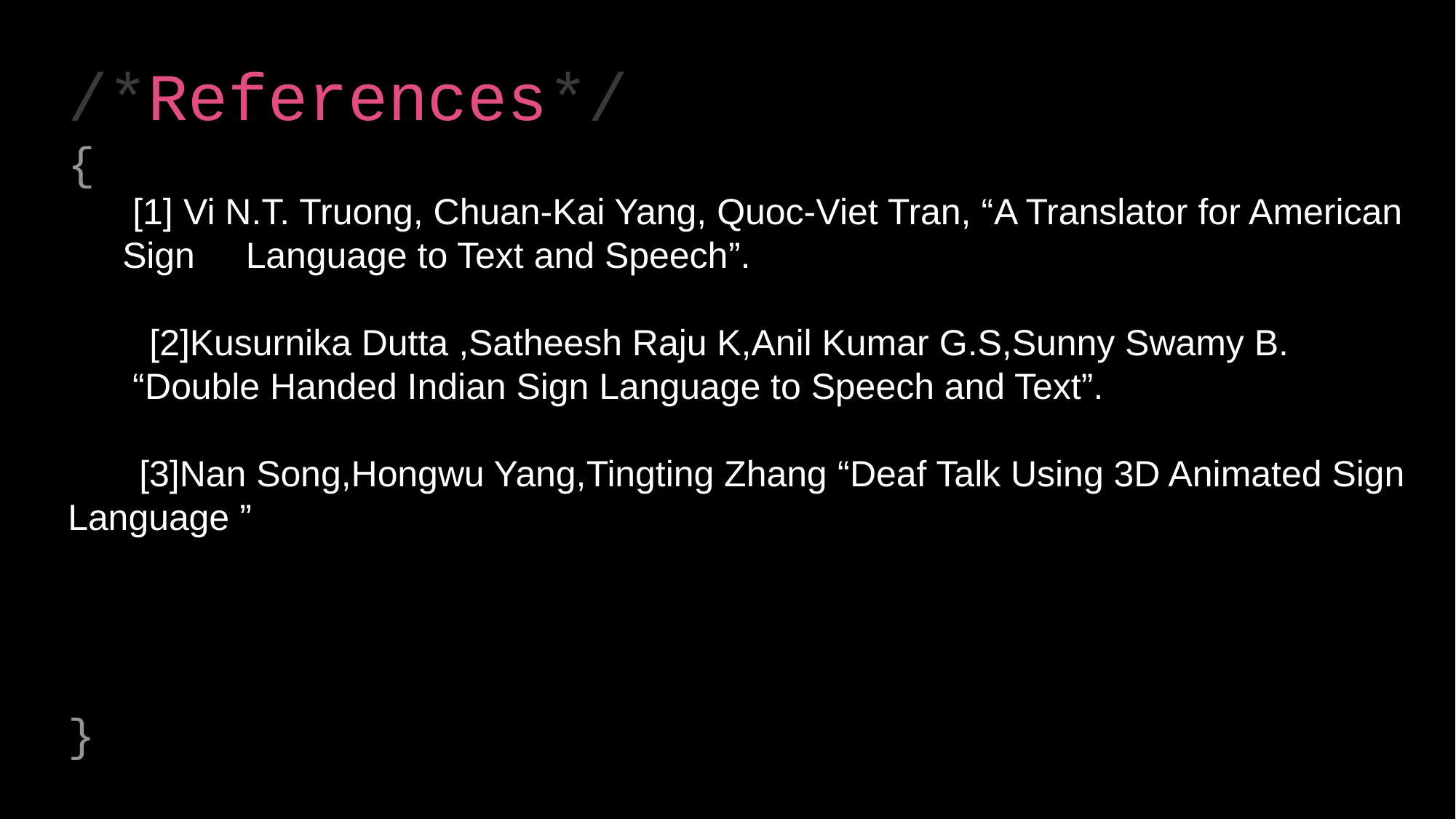

/*References*/
{
 [1] Vi N.T. Truong, Chuan-Kai Yang, Quoc-Viet Tran, “A Translator for American Sign     Language to Text and Speech”.

        [2]Kusurnika Dutta ,Satheesh Raju K,Anil Kumar G.S,Sunny Swamy B.
 “Double Handed Indian Sign Language to Speech and Text”.

       [3]Nan Song,Hongwu Yang,Tingting Zhang “Deaf Talk Using 3D Animated Sign Language ”

}